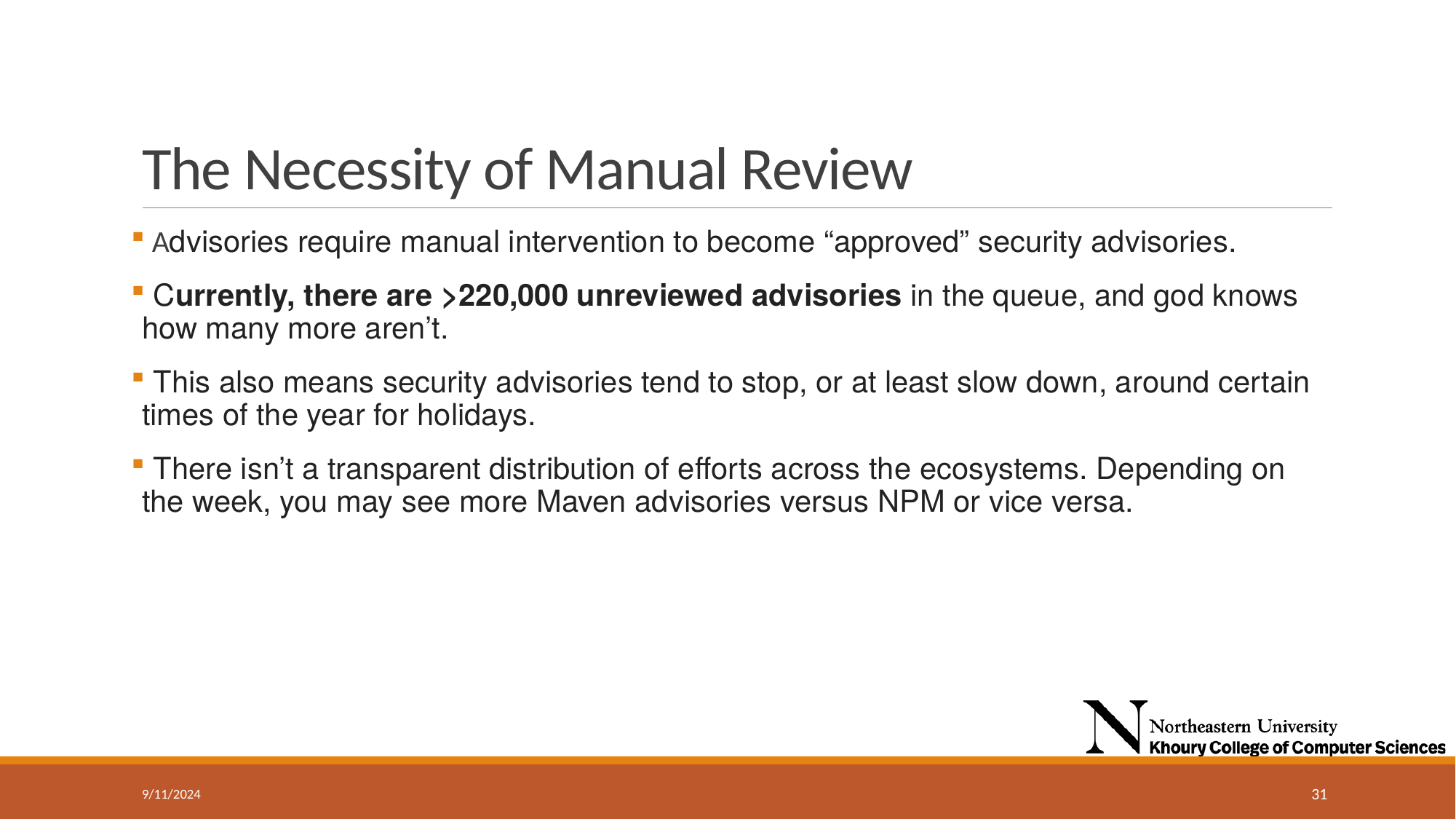

# The Necessity of Manual Review
 Advisories require manual intervention to become “approved” security advisories.
 Currently, there are >220,000 unreviewed advisories in the queue, and god knows how many more aren’t.
 This also means security advisories tend to stop, or at least slow down, around certain times of the year for holidays.
 There isn’t a transparent distribution of efforts across the ecosystems. Depending on the week, you may see more Maven advisories versus NPM or vice versa.
9/11/2024
31